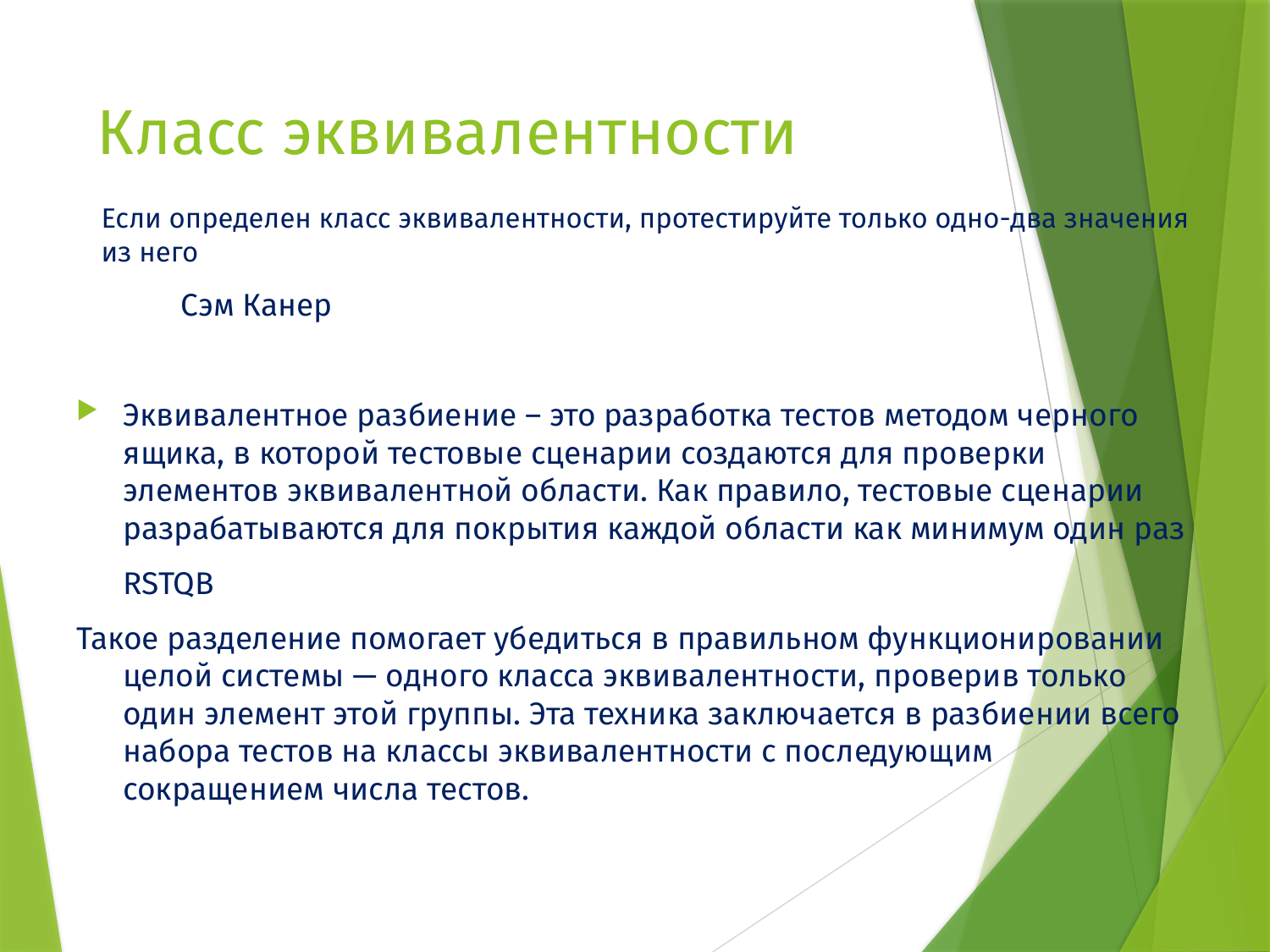

# Класс эквивалентности
Если определен класс эквивалентности, протестируйте только одно-два значения из него
							       Сэм Канер

Эквивалентное разбиение – это разработка тестов методом черного ящика, в которой тестовые сценарии создаются для проверки элементов эквивалентной области. Как правило, тестовые сценарии разрабатываются для покрытия каждой области как минимум один раз
								RSTQB
Такое разделение помогает убедиться в правильном функционировании целой системы — одного класса эквивалентности, проверив только один элемент этой группы. Эта техника заключается в разбиении всего набора тестов на классы эквивалентности с последующим сокращением числа тестов.